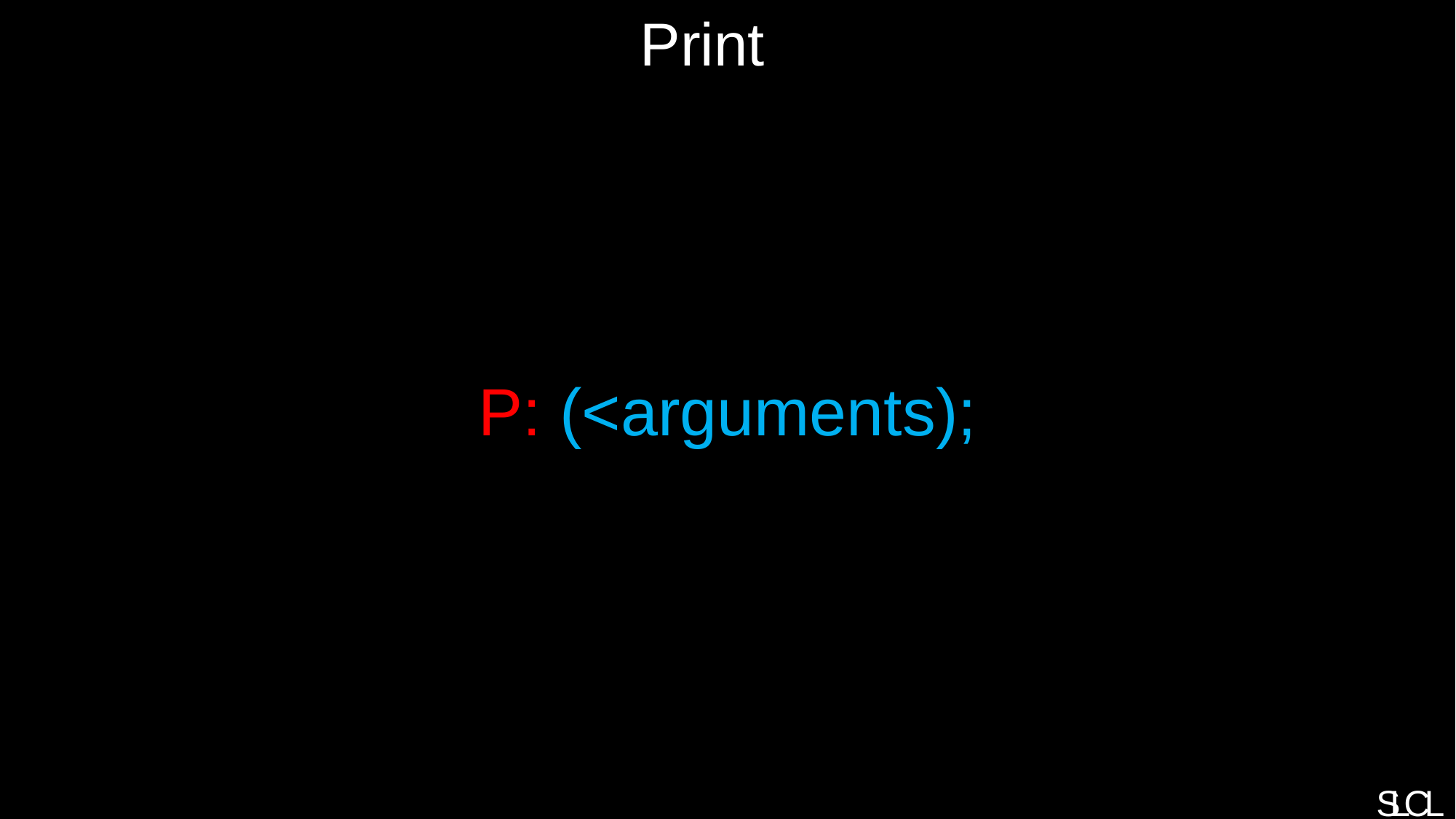

Print
P: (<arguments);
S
L
C
L
P : (<arguments>);